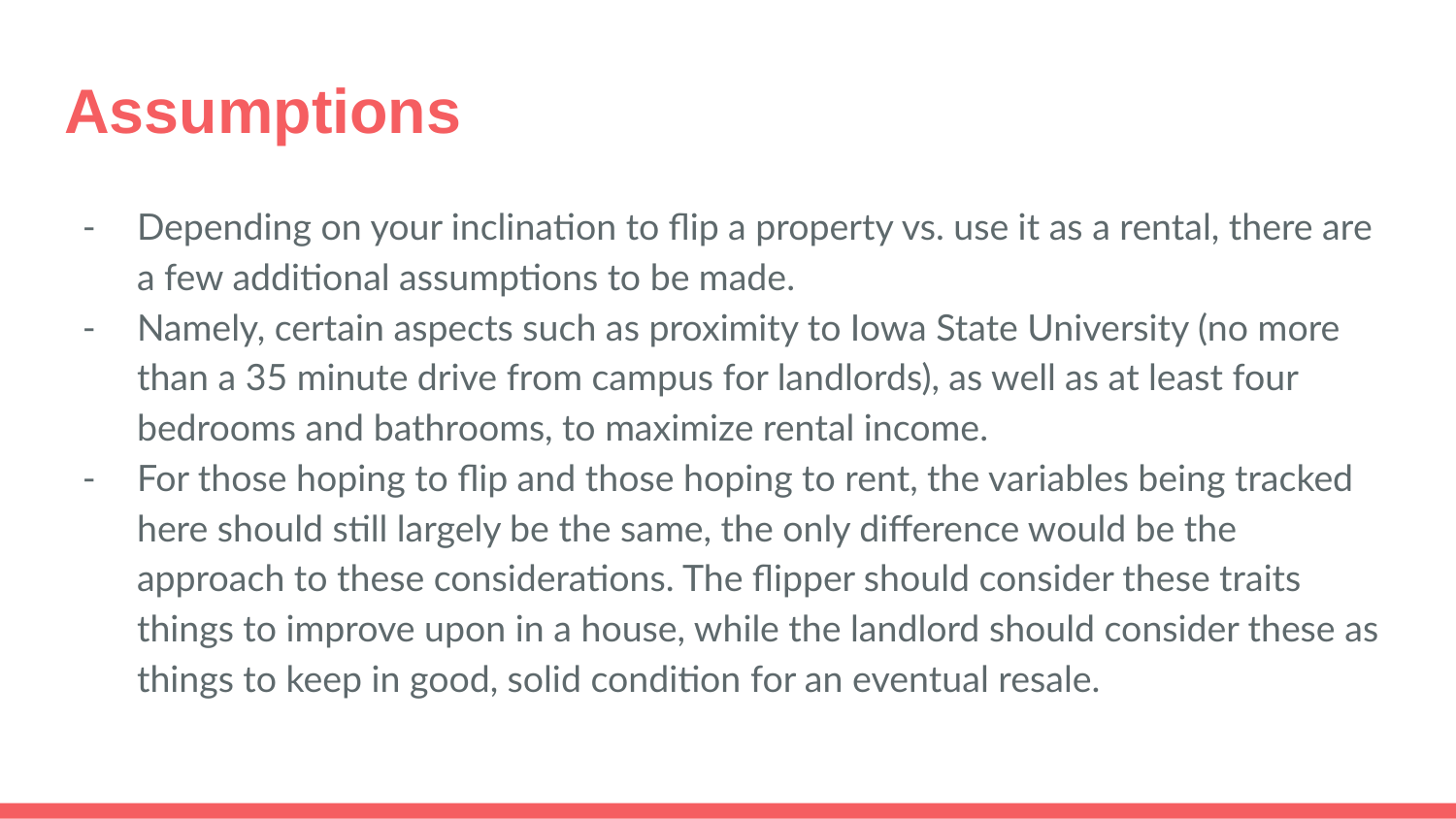

# Assumptions
Depending on your inclination to flip a property vs. use it as a rental, there are a few additional assumptions to be made.
Namely, certain aspects such as proximity to Iowa State University (no more than a 35 minute drive from campus for landlords), as well as at least four bedrooms and bathrooms, to maximize rental income.
For those hoping to flip and those hoping to rent, the variables being tracked here should still largely be the same, the only difference would be the approach to these considerations. The flipper should consider these traits things to improve upon in a house, while the landlord should consider these as things to keep in good, solid condition for an eventual resale.